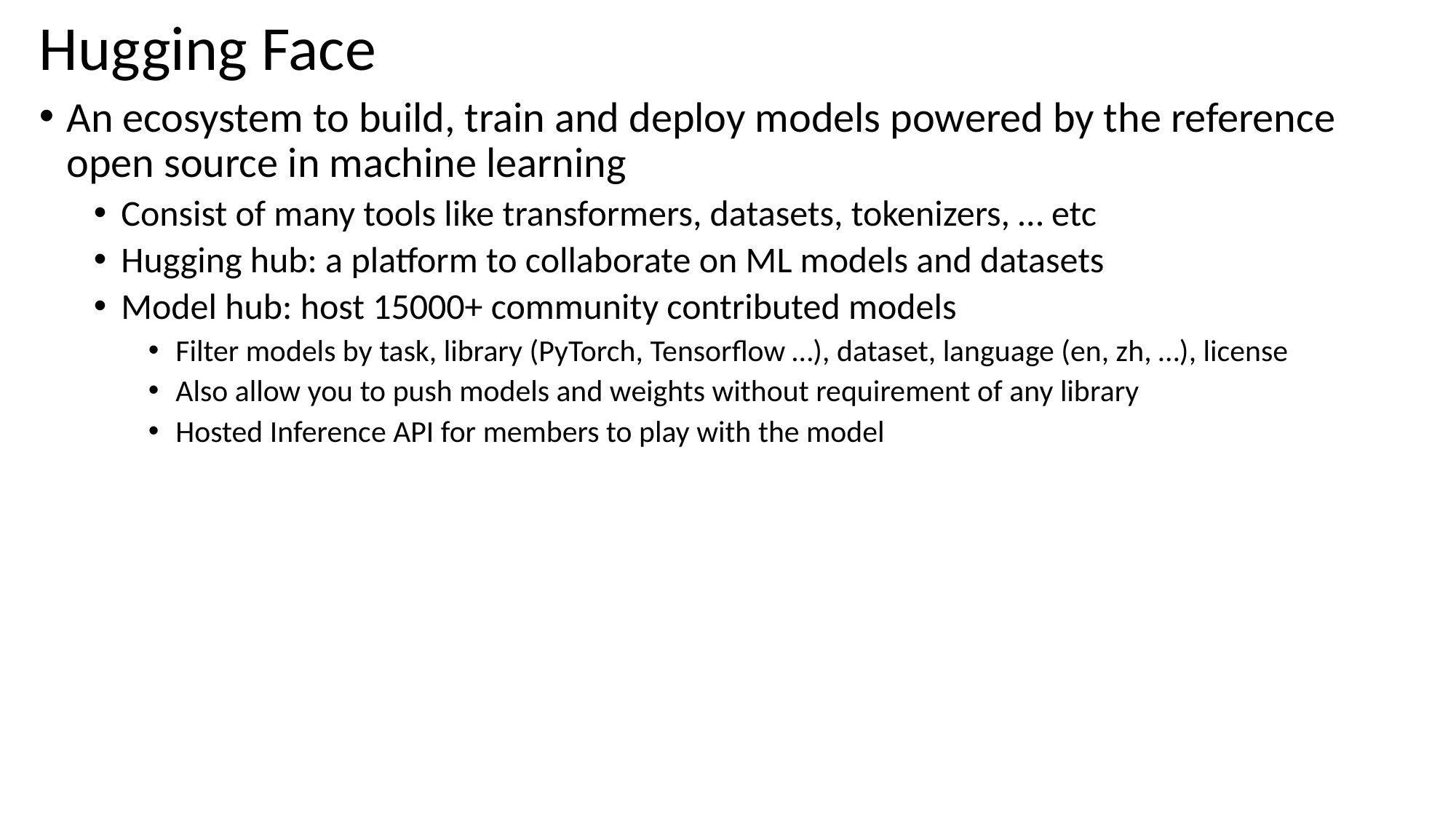

# Hugging Face
An ecosystem to build, train and deploy models powered by the reference open source in machine learning
Consist of many tools like transformers, datasets, tokenizers, … etc
Hugging hub: a platform to collaborate on ML models and datasets
Model hub: host 15000+ community contributed models
Filter models by task, library (PyTorch, Tensorflow …), dataset, language (en, zh, …), license
Also allow you to push models and weights without requirement of any library
Hosted Inference API for members to play with the model